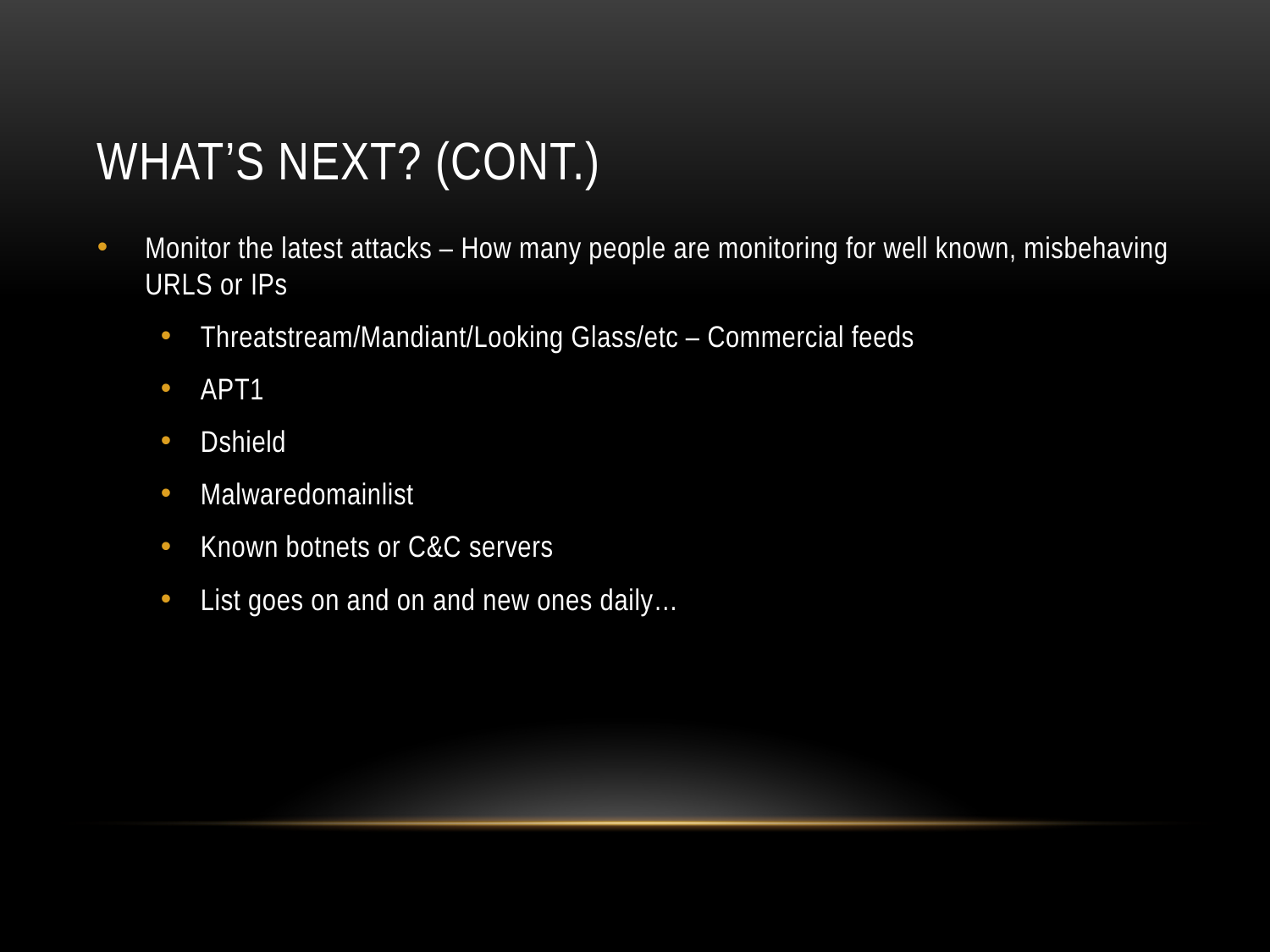

# What’s next? (Cont.)
Monitor the latest attacks – How many people are monitoring for well known, misbehaving URLS or IPs
Threatstream/Mandiant/Looking Glass/etc – Commercial feeds
APT1
Dshield
Malwaredomainlist
Known botnets or C&C servers
List goes on and on and new ones daily…